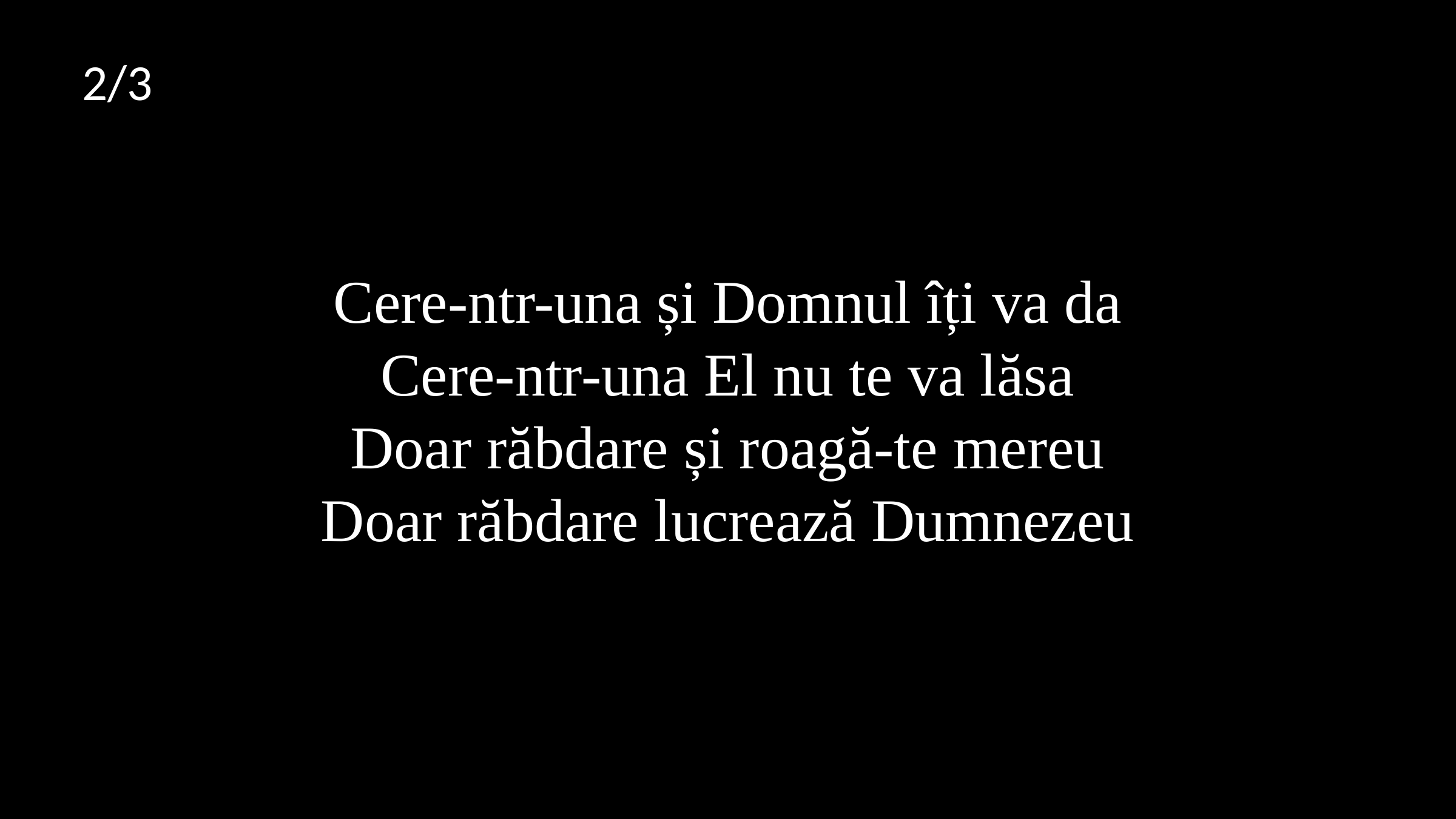

2/3
Cere-ntr-una și Domnul îți va da
Cere-ntr-una El nu te va lăsa
Doar răbdare și roagă-te mereu
Doar răbdare lucrează Dumnezeu